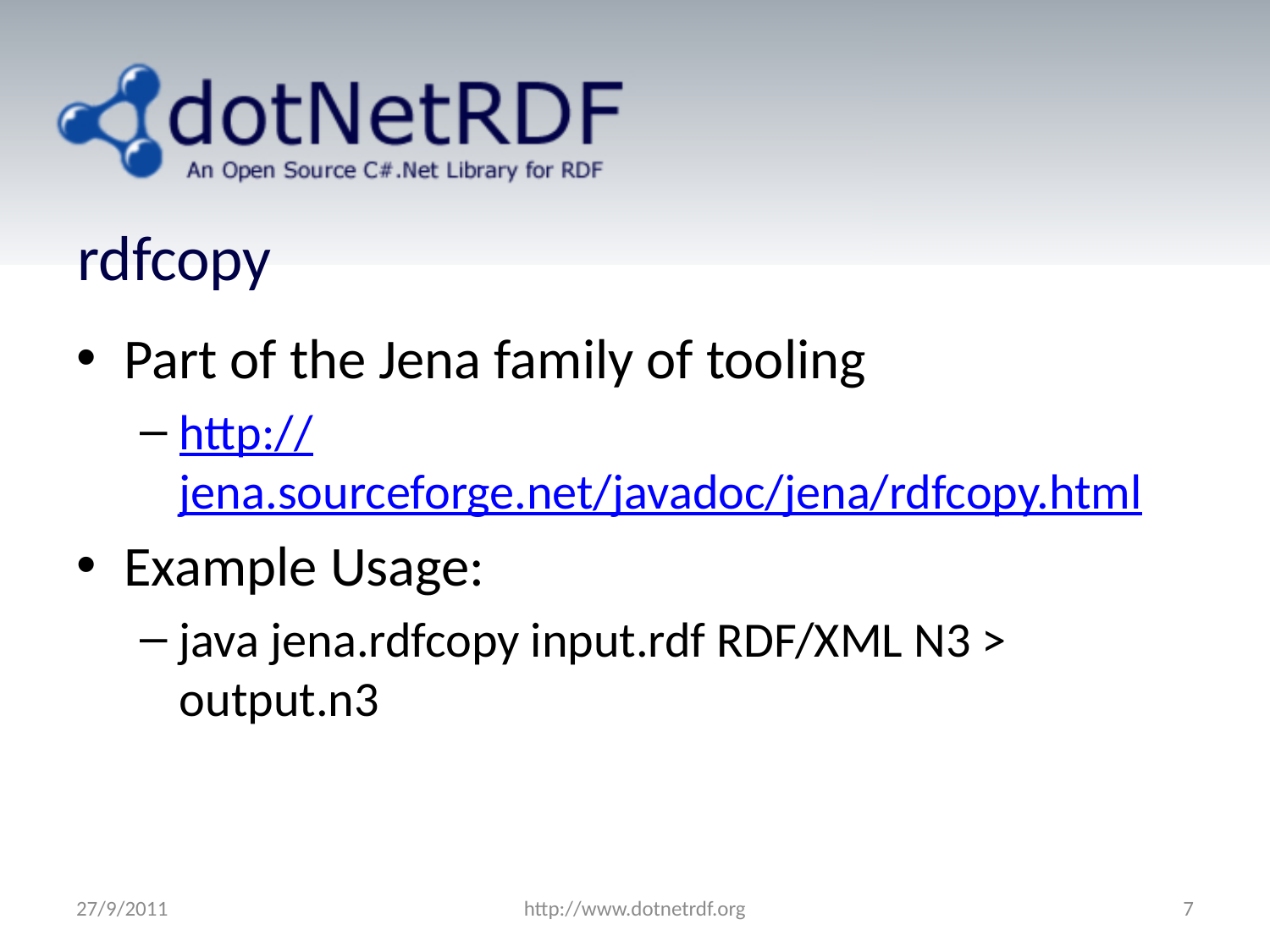

# rdfcopy
Part of the Jena family of tooling
http://jena.sourceforge.net/javadoc/jena/rdfcopy.html
Example Usage:
java jena.rdfcopy input.rdf RDF/XML N3 > output.n3
27/9/2011
http://www.dotnetrdf.org
7